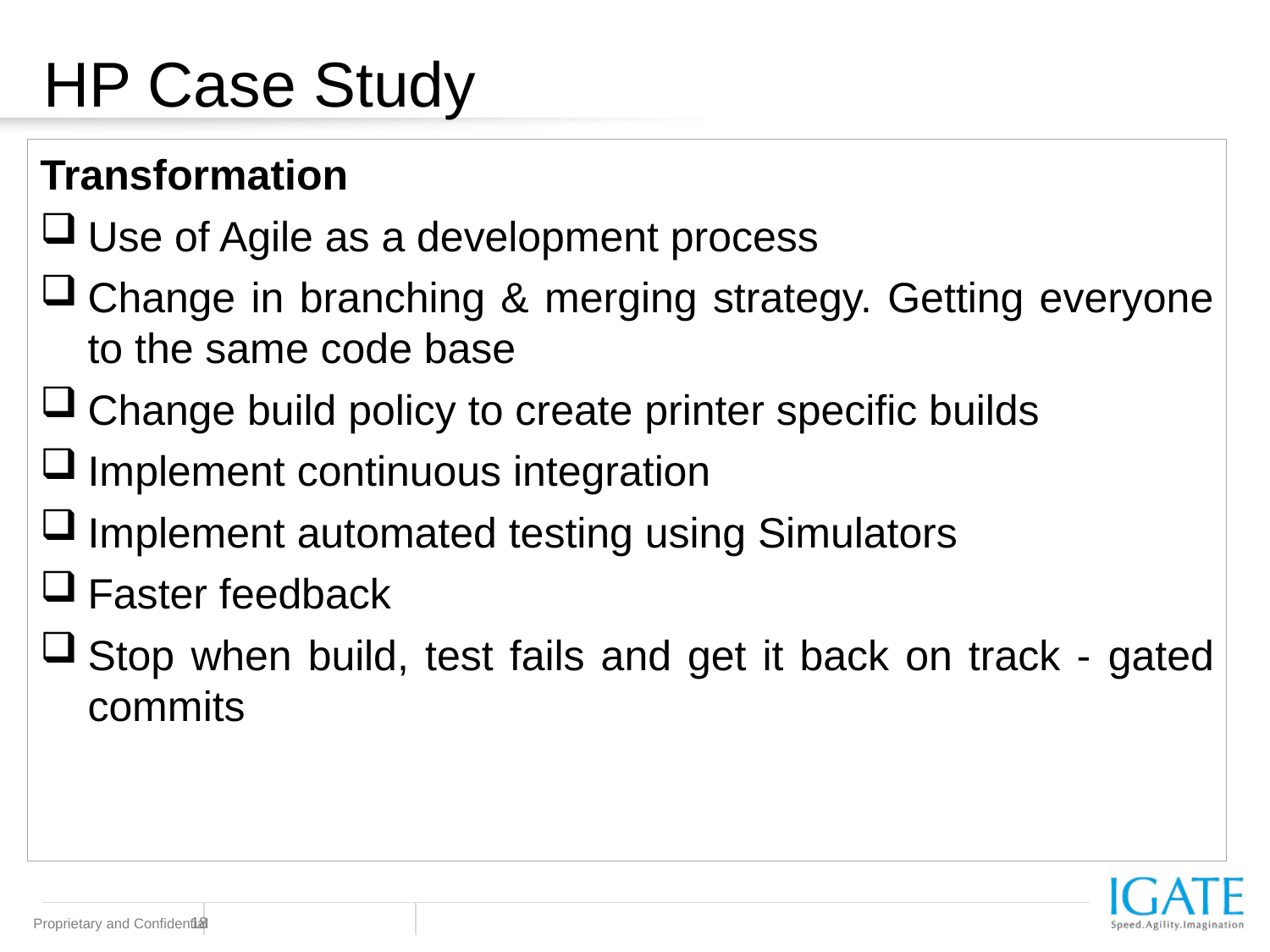

HP Case Study
Transformation
Use of Agile as a development process
Change in branching & merging strategy. Getting everyone to the same code base
Change build policy to create printer specific builds
Implement continuous integration
Implement automated testing using Simulators
Faster feedback
Stop when build, test fails and get it back on track - gated commits